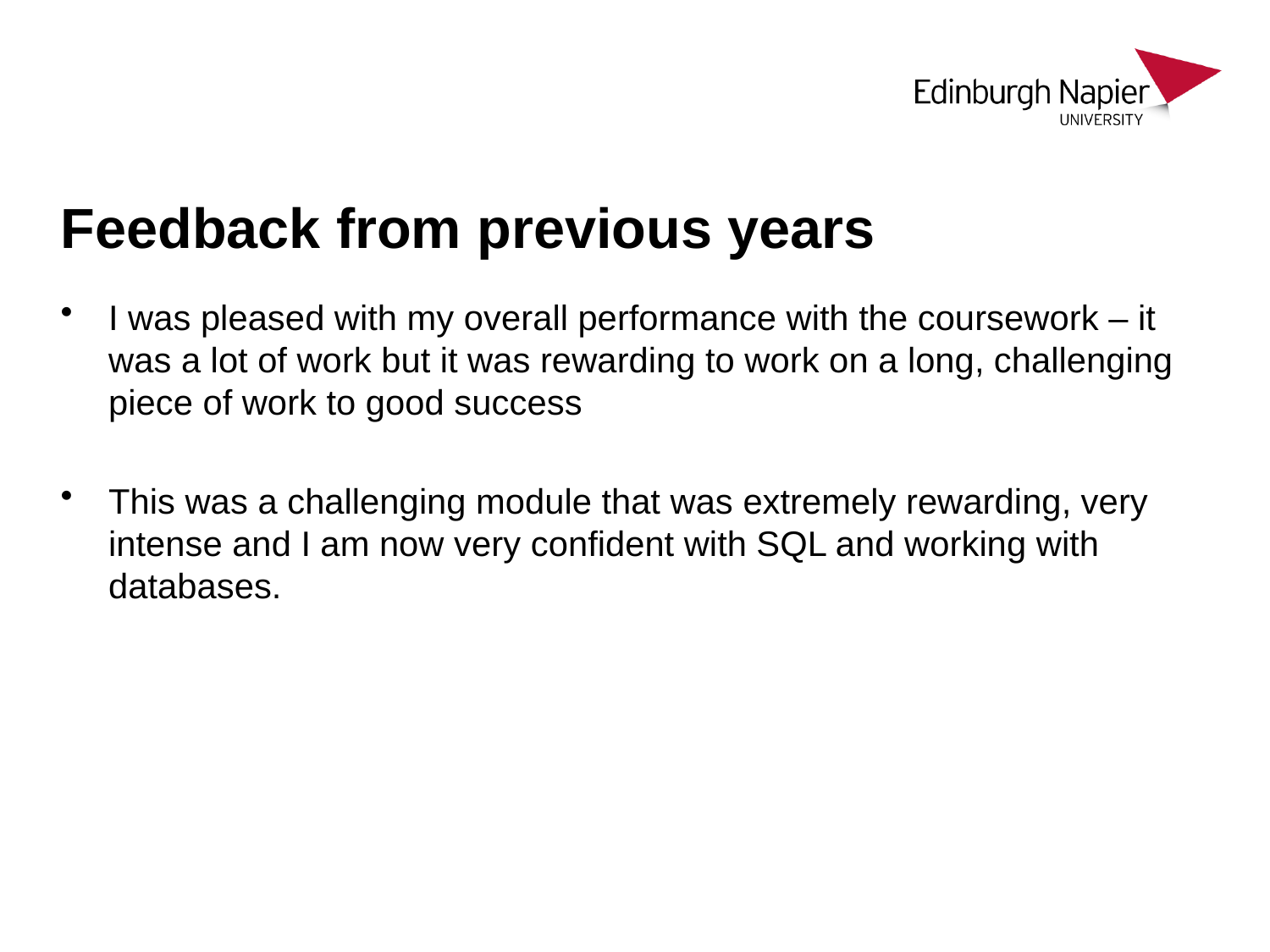

# Feedback from previous years
I was pleased with my overall performance with the coursework – it was a lot of work but it was rewarding to work on a long, challenging piece of work to good success

This was a challenging module that was extremely rewarding, very intense and I am now very confident with SQL and working with databases.